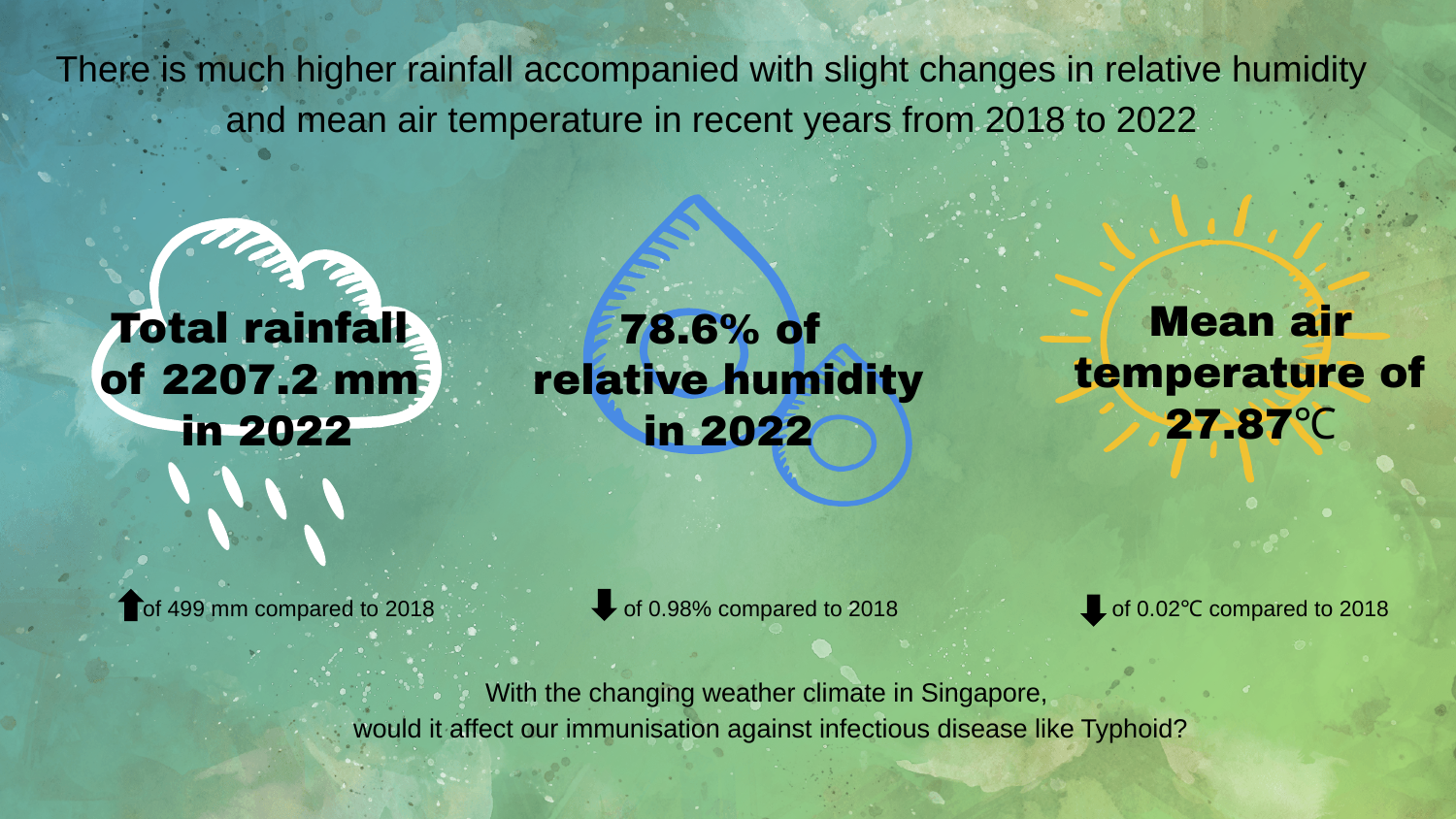

There is much higher rainfall accompanied with slight changes in relative humidity and mean air temperature in recent years from 2018 to 2022

Mean air temperature of 27.87℃
78.6% of
relative humidity
in 2022
Total rainfall
of 2207.2 mm
in 2022

of 499 mm compared to 2018
of 0.98% compared to 2018
of 0.02℃ compared to 2018

With the changing weather climate in Singapore,
would it affect our immunisation against infectious disease like Typhoid?
3